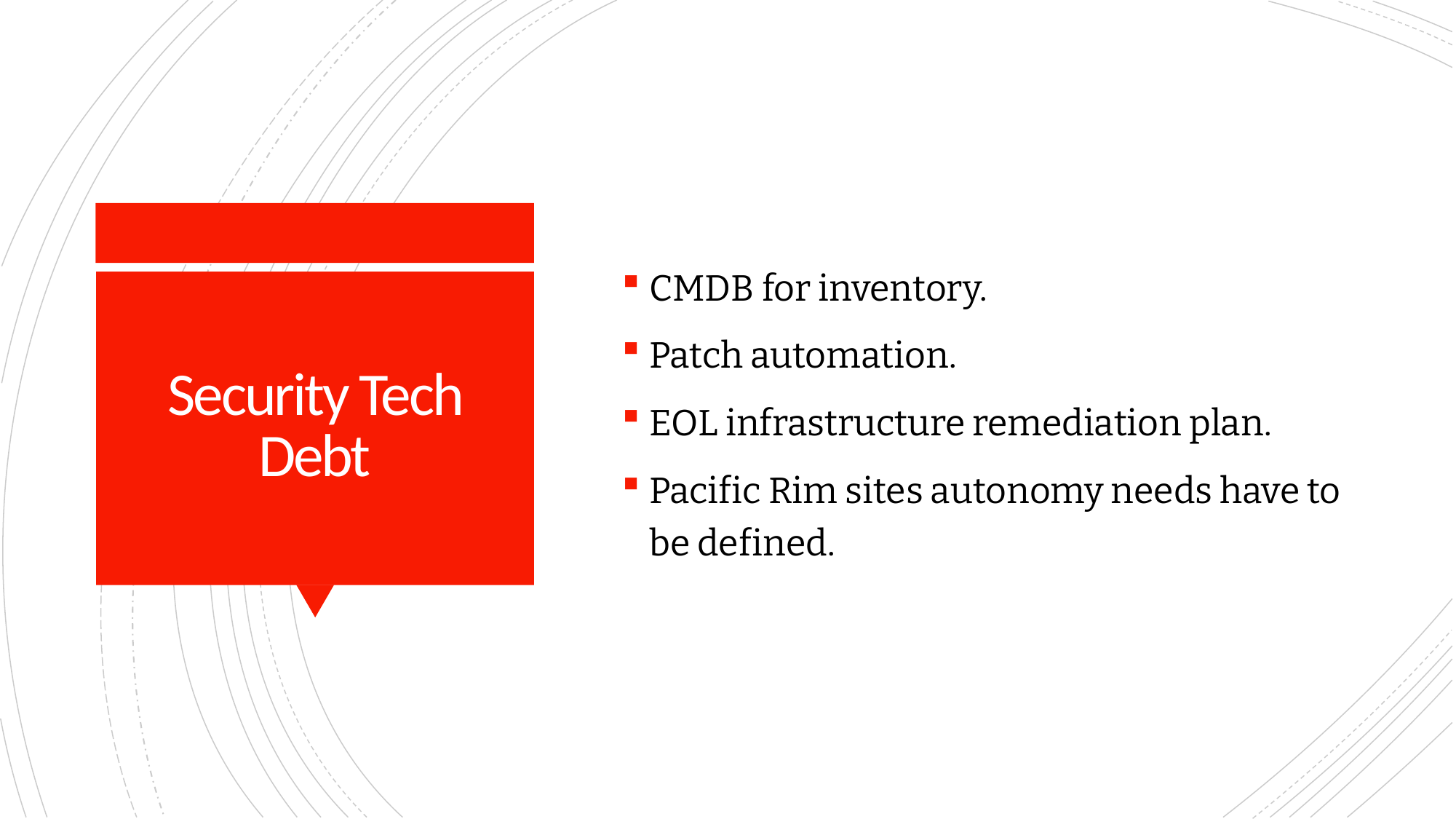

CMDB for inventory.
Patch automation.
EOL infrastructure remediation plan.
Pacific Rim sites autonomy needs have to be defined.
# Security Tech Debt